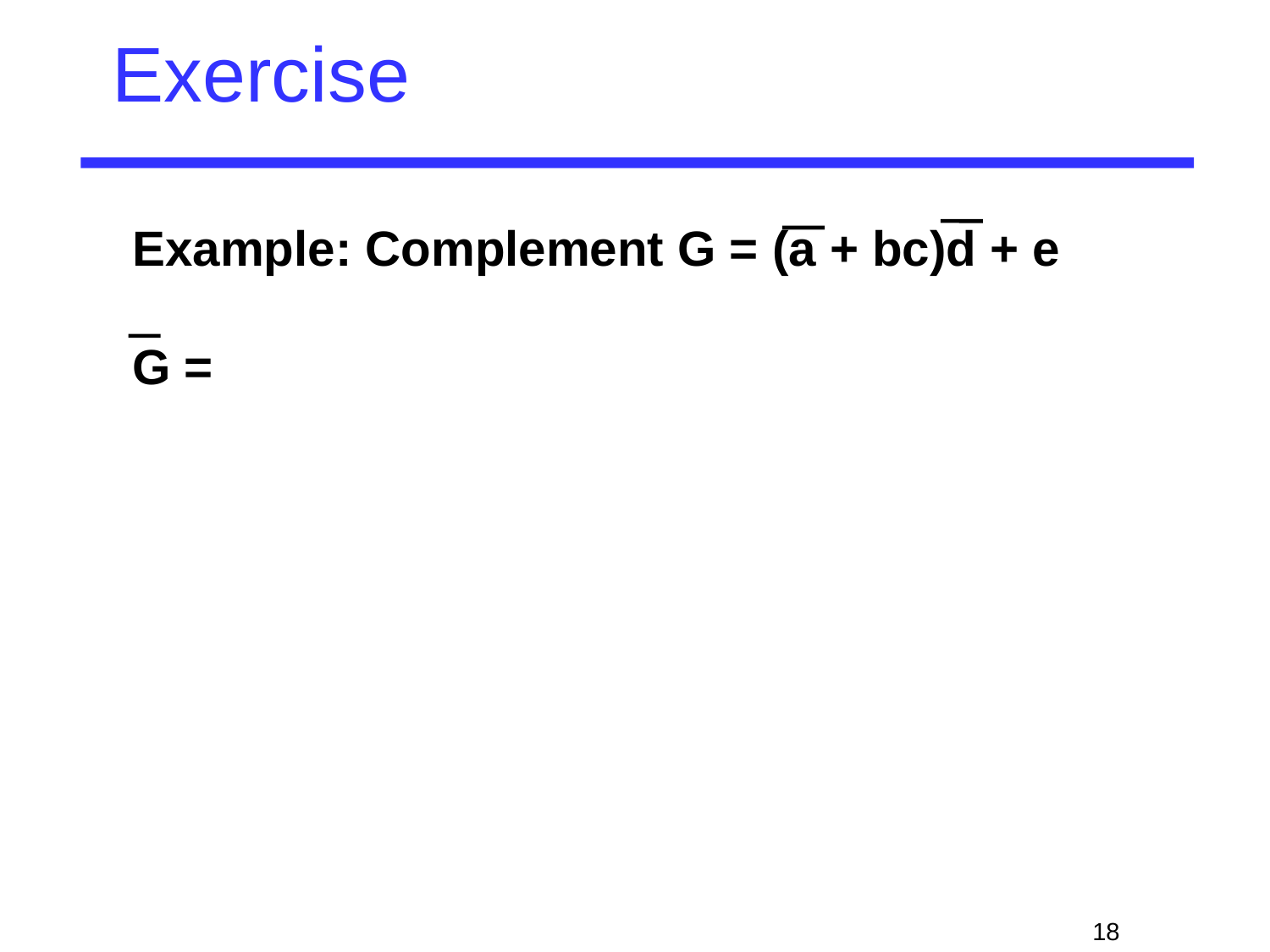

# Exercise
Example: Complement G = (a + bc)d + e

G =